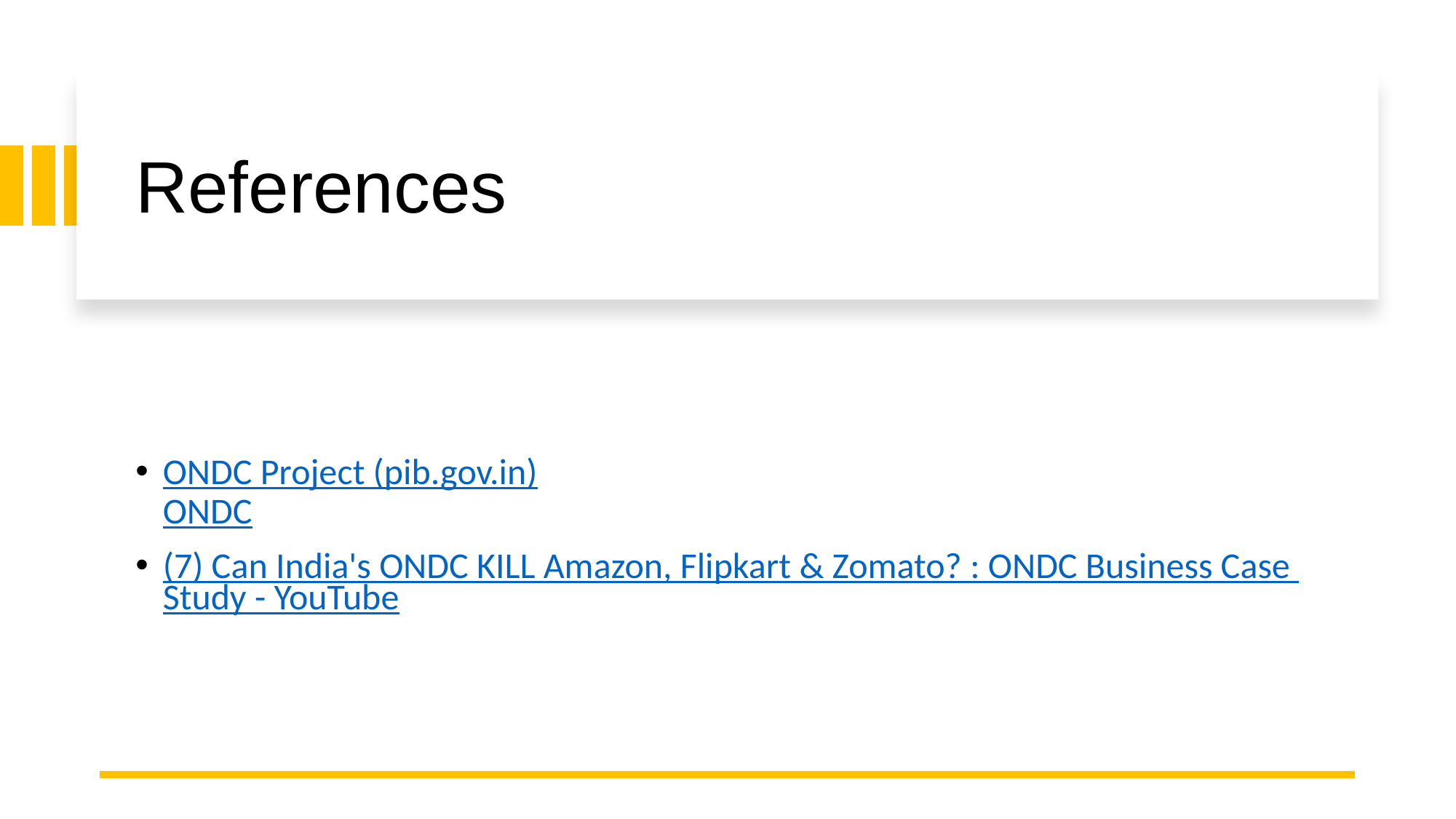

# References

ONDC Project (pib.gov.in)
ONDC
(7) Can India's ONDC KILL Amazon, Flipkart & Zomato? : ONDC Business Case Study - YouTube

14